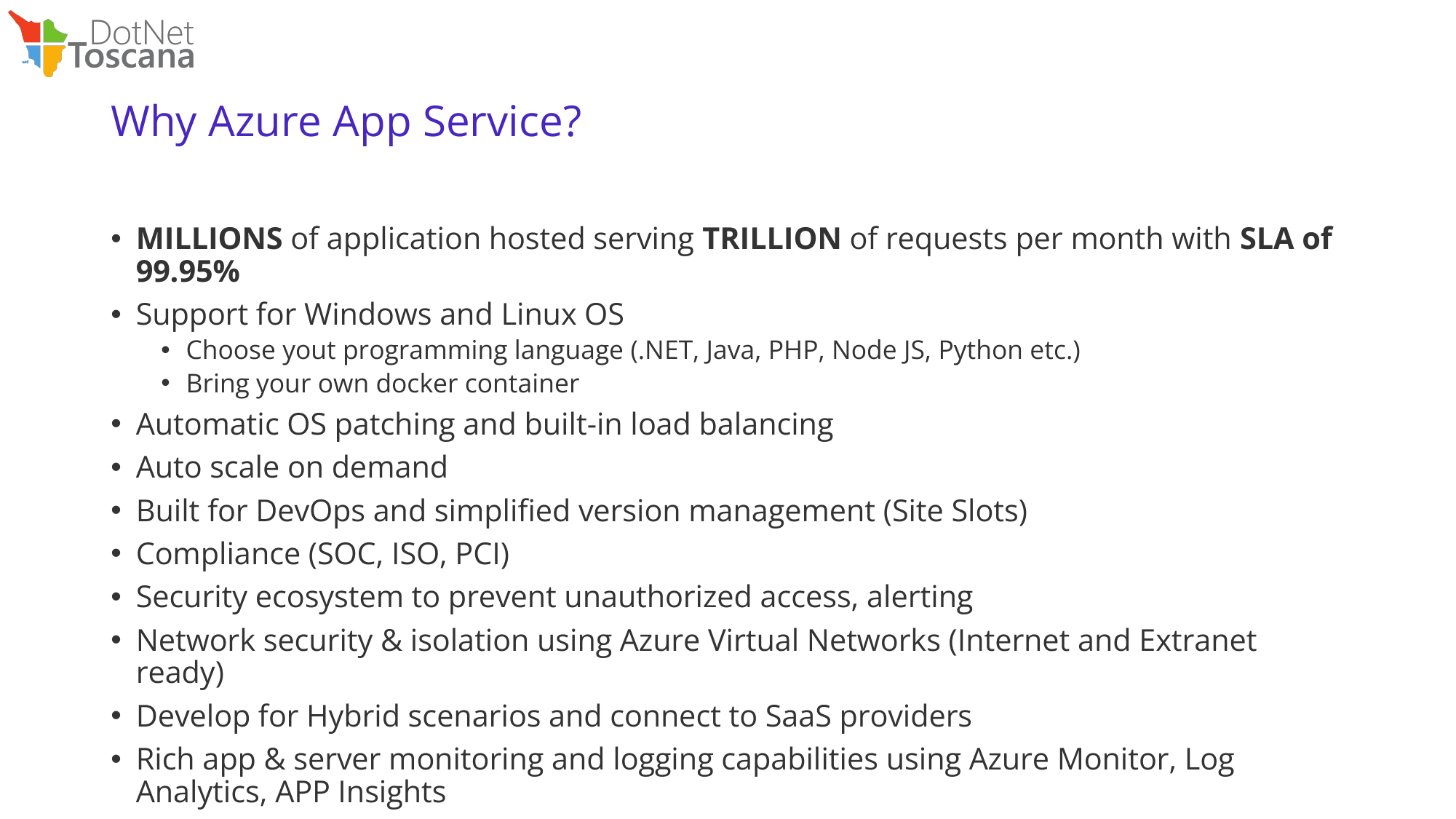

# Why Azure App Service?
MILLIONS of application hosted serving TRILLION of requests per month with SLA of 99.95%
Support for Windows and Linux OS
Choose yout programming language (.NET, Java, PHP, Node JS, Python etc.)
Bring your own docker container
Automatic OS patching and built-in load balancing
Auto scale on demand
Built for DevOps and simplified version management (Site Slots)
Compliance (SOC, ISO, PCI)
Security ecosystem to prevent unauthorized access, alerting
Network security & isolation using Azure Virtual Networks (Internet and Extranet ready)
Develop for Hybrid scenarios and connect to SaaS providers
Rich app & server monitoring and logging capabilities using Azure Monitor, Log Analytics, APP Insights